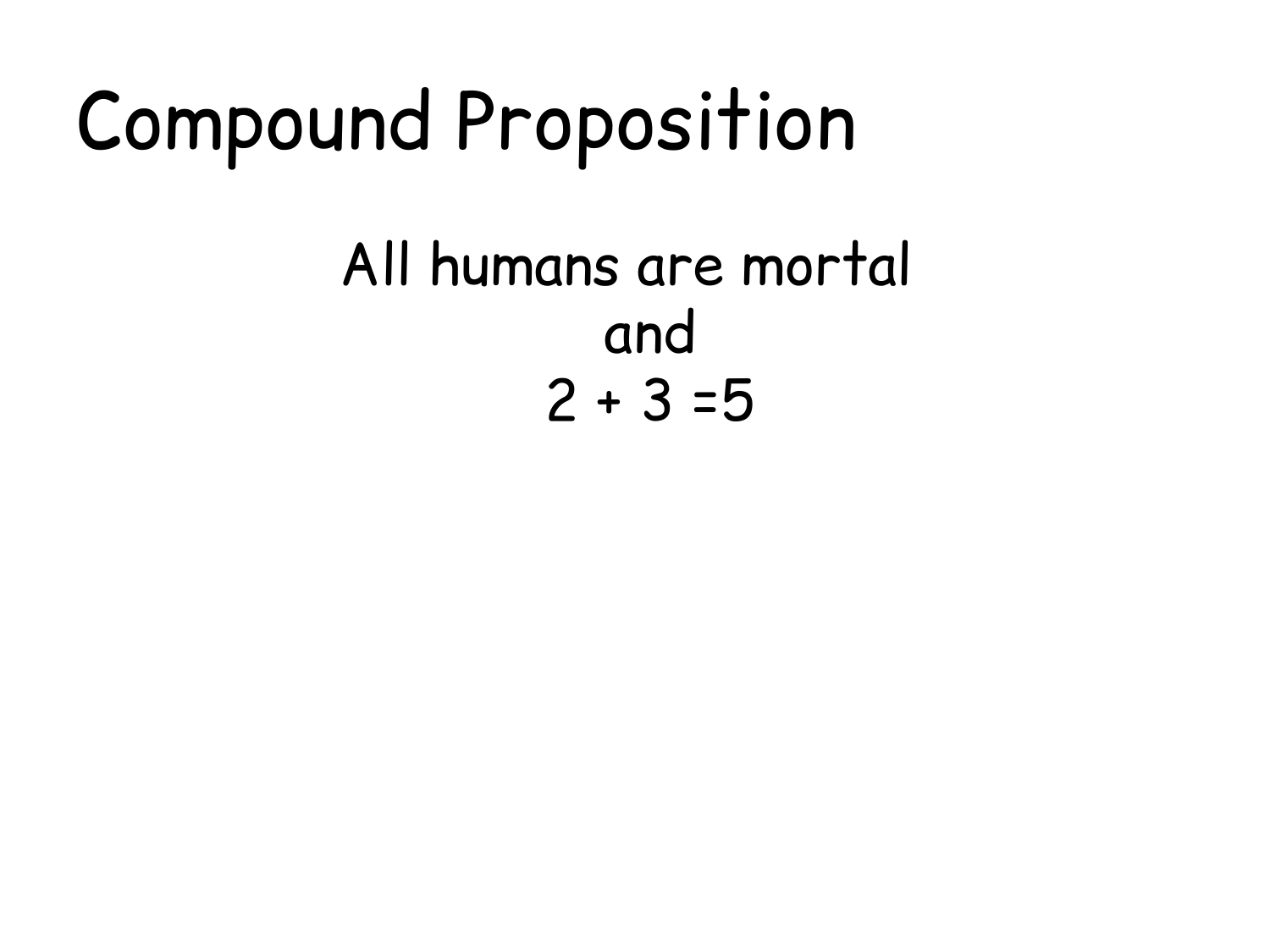

# Compound Proposition
All humans are mortal
and
2 + 3 =5